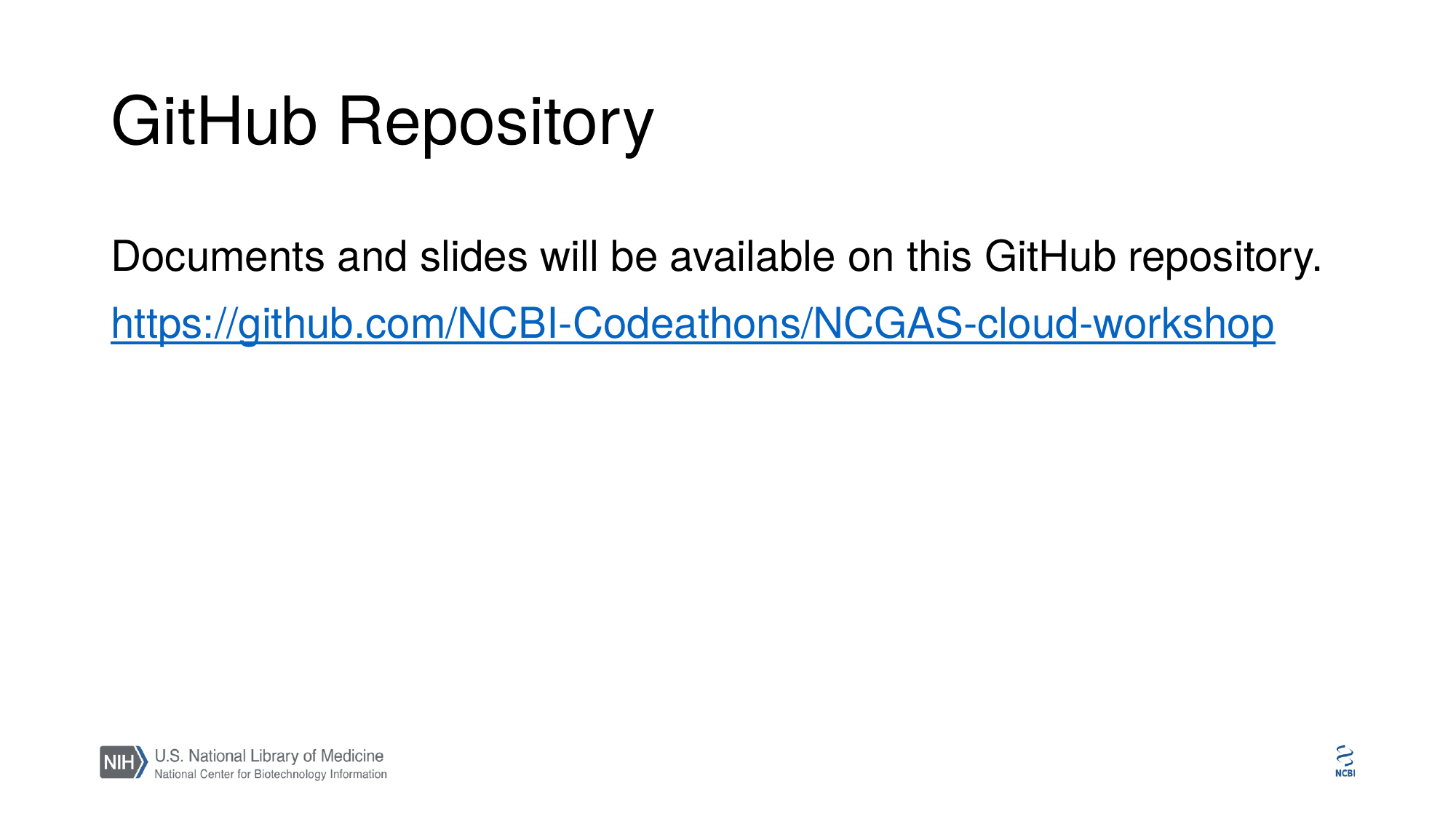

# GitHub Repository
Documents and slides will be available on this GitHub repository.
https://github.com/NCBI-Codeathons/NCGAS-cloud-workshop